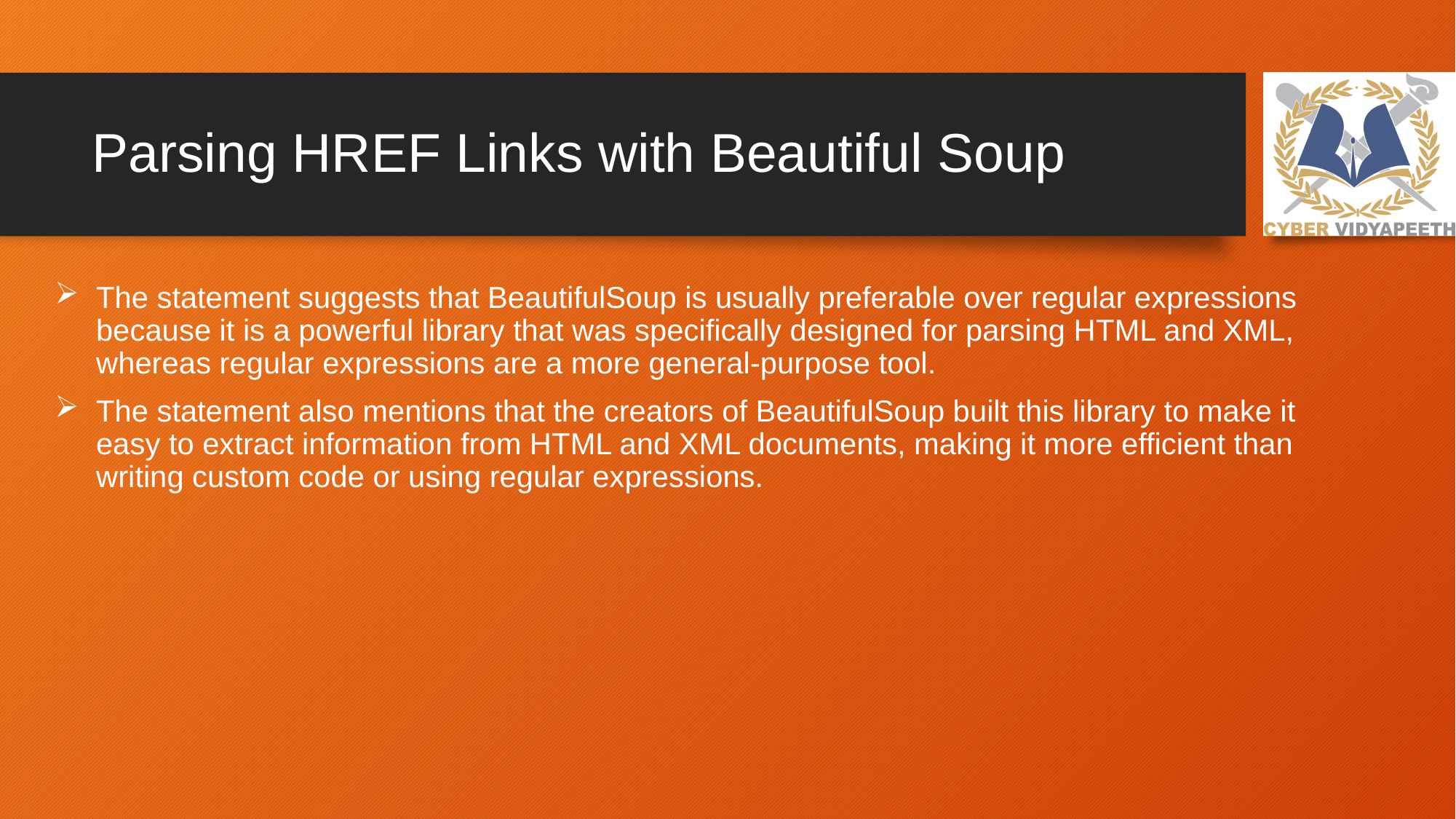

# Parsing HREF Links with Beautiful Soup
The statement suggests that BeautifulSoup is usually preferable over regular expressions because it is a powerful library that was specifically designed for parsing HTML and XML, whereas regular expressions are a more general-purpose tool.
The statement also mentions that the creators of BeautifulSoup built this library to make it easy to extract information from HTML and XML documents, making it more efficient than writing custom code or using regular expressions.